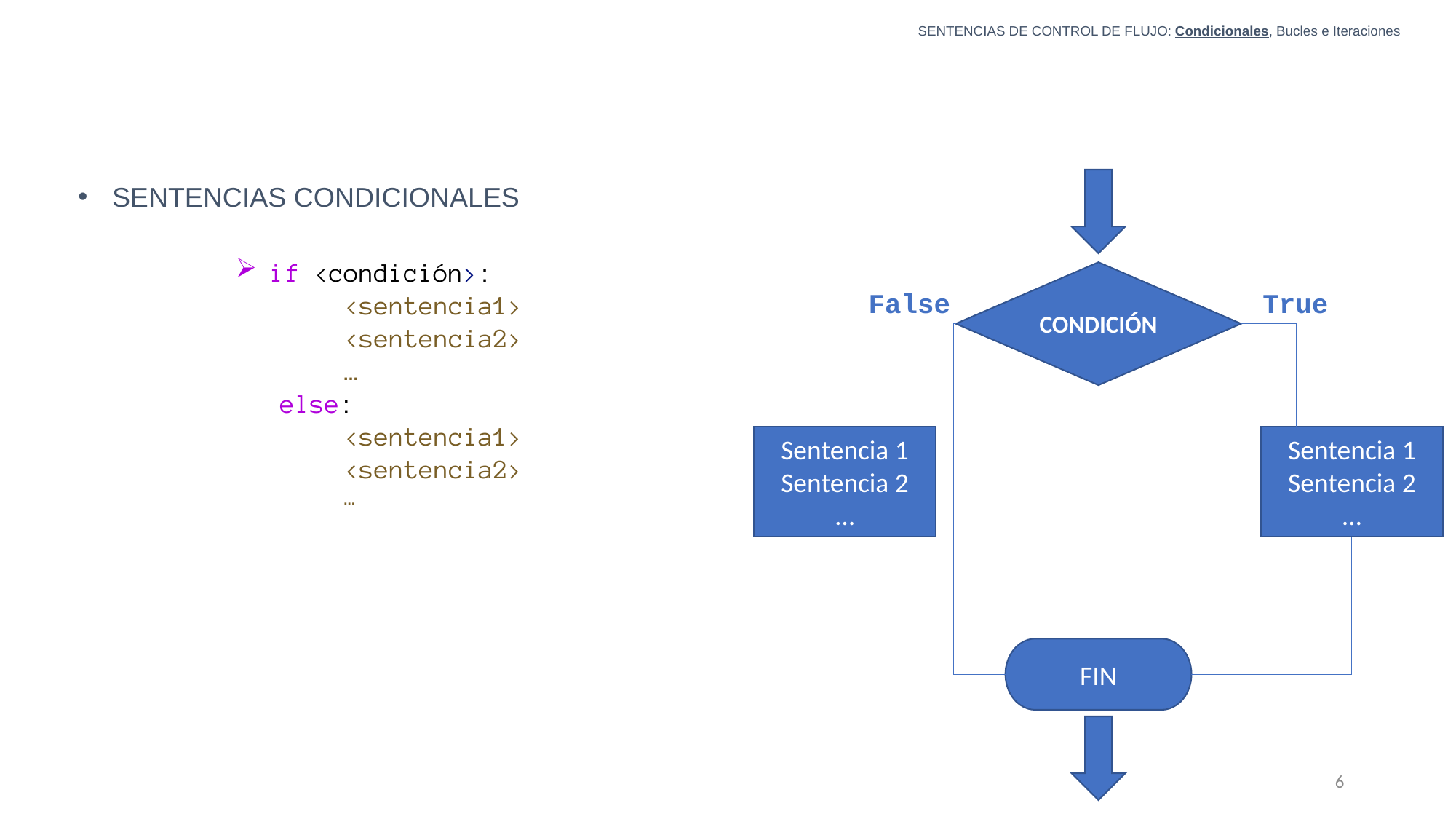

SENTENCIAS DE CONTROL DE FLUJO: Condicionales, Bucles e Iteraciones

SENTENCIAS CONDICIONALES
if <condición>:
			<sentencia1>
			<sentencia2>
			…
   else:
			<sentencia1>
			<sentencia2>
			…
CONDICIÓN
False
True
Sentencia 1
Sentencia 2
…
Sentencia 1
Sentencia 2
…
FIN

6